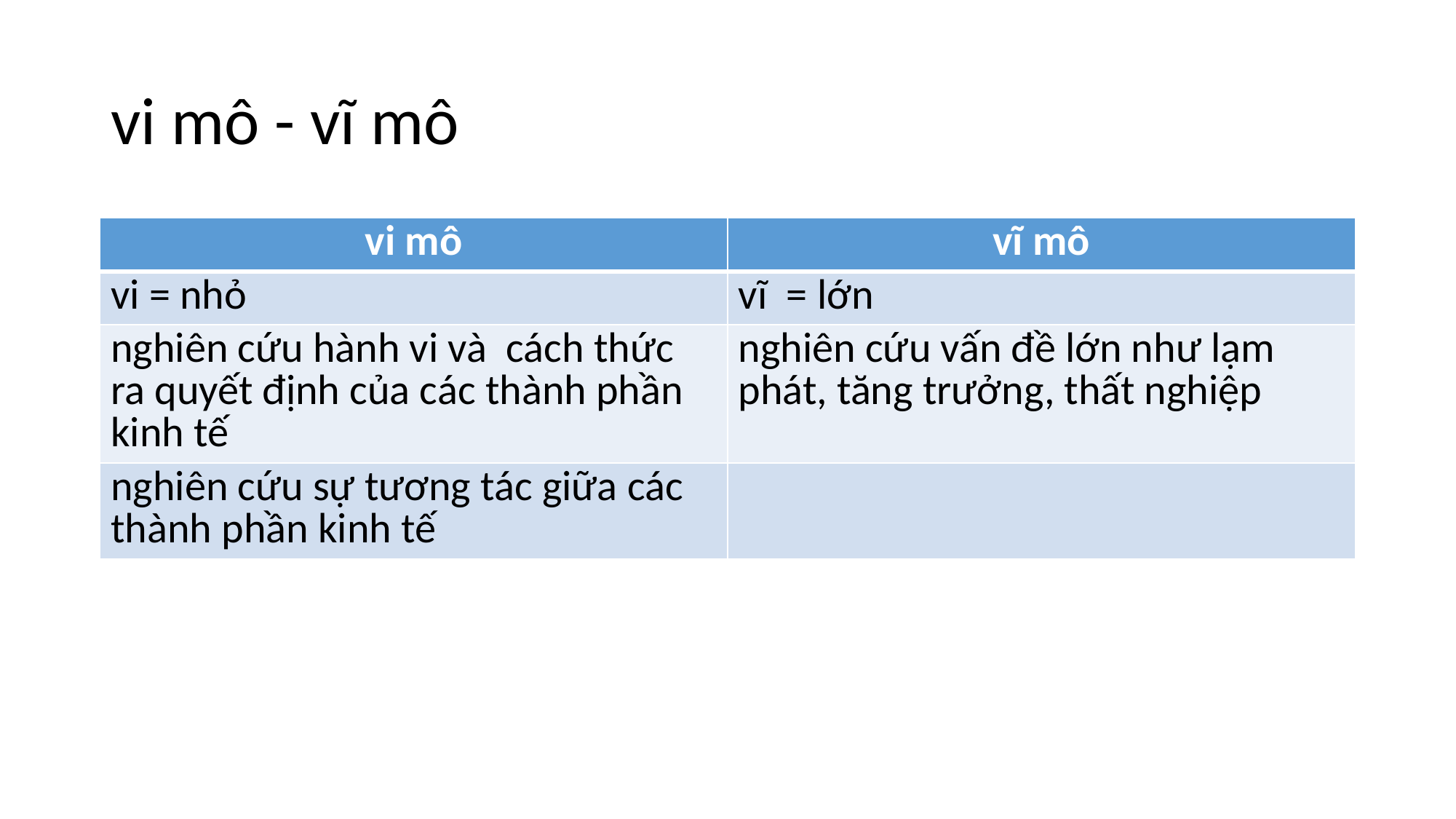

# vi mô - vĩ mô
| vi mô | vĩ mô |
| --- | --- |
| vi = nhỏ | vĩ = lớn |
| nghiên cứu hành vi và cách thức ra quyết định của các thành phần kinh tế | nghiên cứu vấn đề lớn như lạm phát, tăng trưởng, thất nghiệp |
| nghiên cứu sự tương tác giữa các thành phần kinh tế |  |